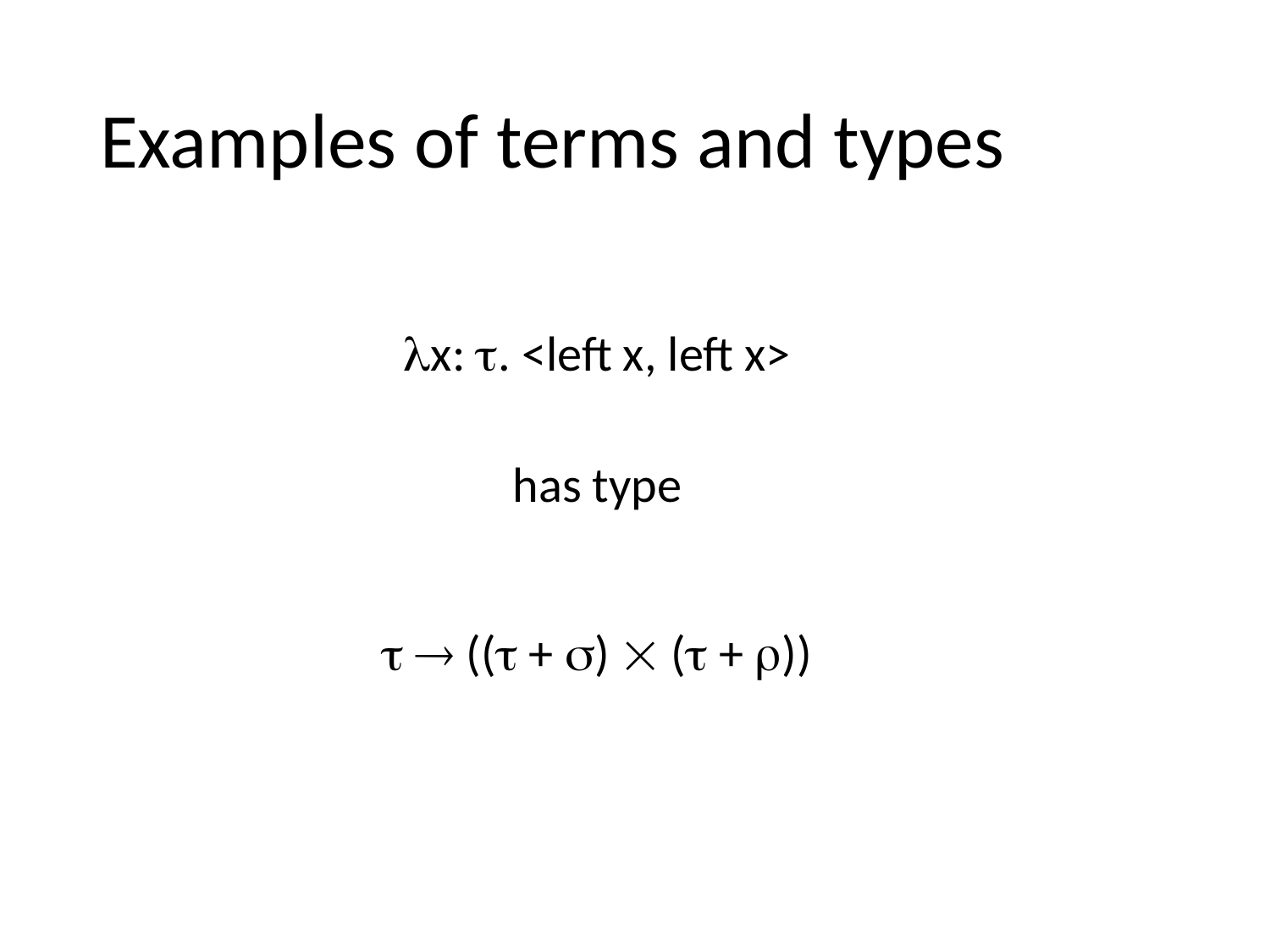

# Examples of terms and types
λx: τ. <left x, left x>
has type
τ → ((τ + σ) × (τ + ρ))